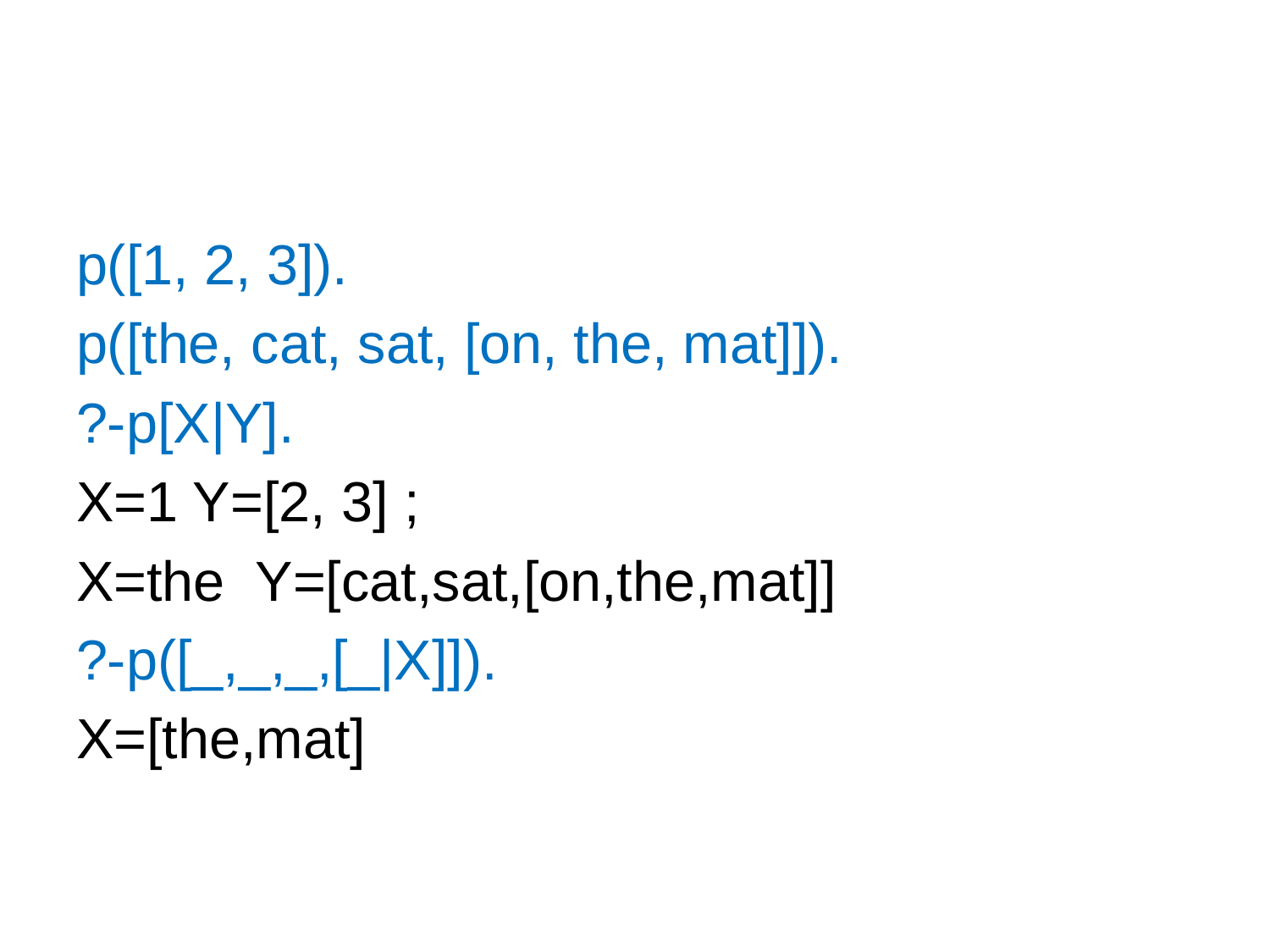

#
p([1, 2, 3]).
p([the, cat, sat, [on, the, mat]]).
?-p[X|Y].
X=1 Y=[2, 3] ;
X=the  Y=[cat,sat,[on,the,mat]]
?-p([_,_,_,[_|X]]).
X=[the,mat]